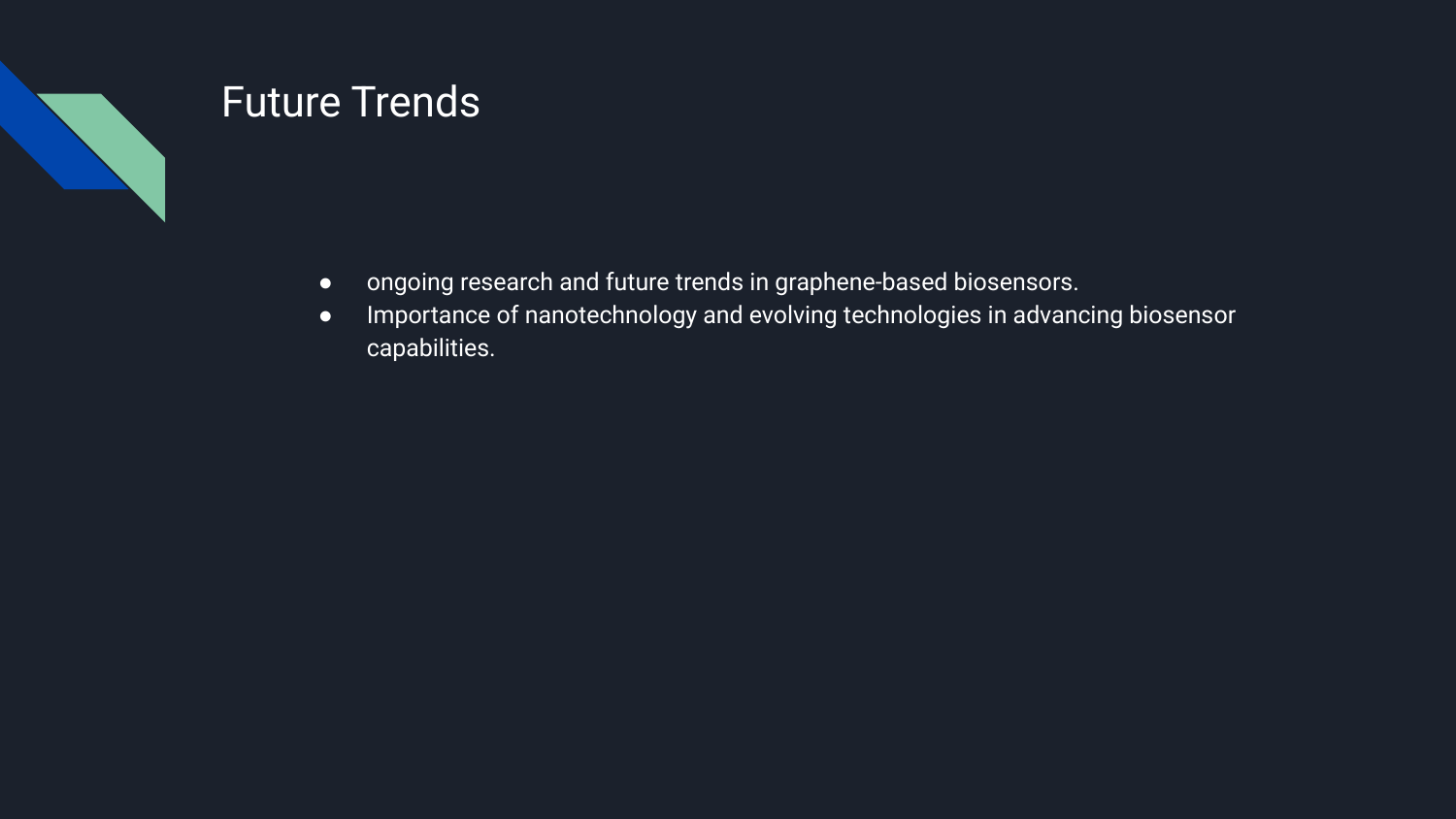

# Future Trends
ongoing research and future trends in graphene-based biosensors.
Importance of nanotechnology and evolving technologies in advancing biosensor capabilities.